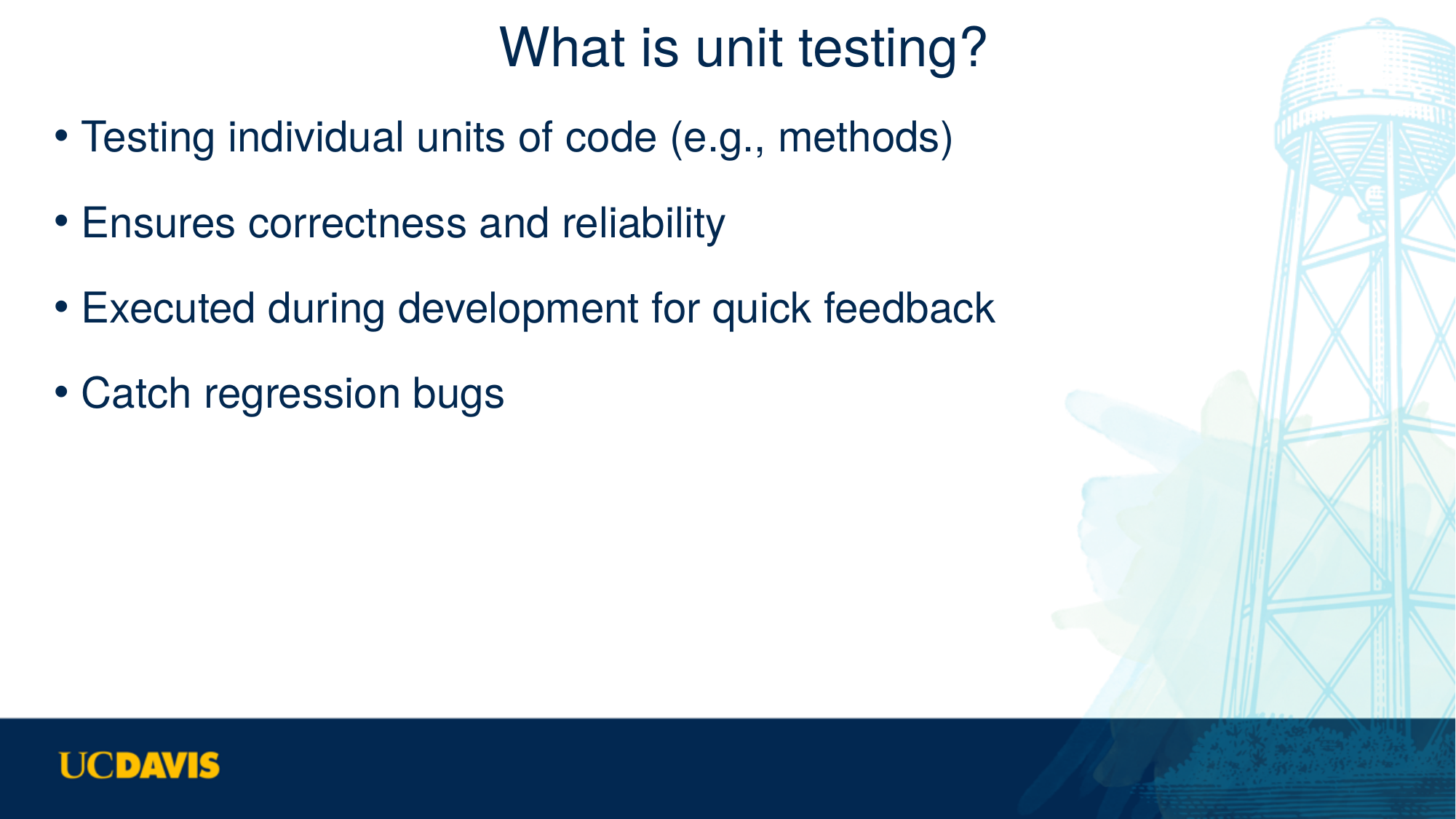

# What is unit testing?
Testing individual units of code (e.g., methods)
Ensures correctness and reliability
Executed during development for quick feedback
Catch regression bugs